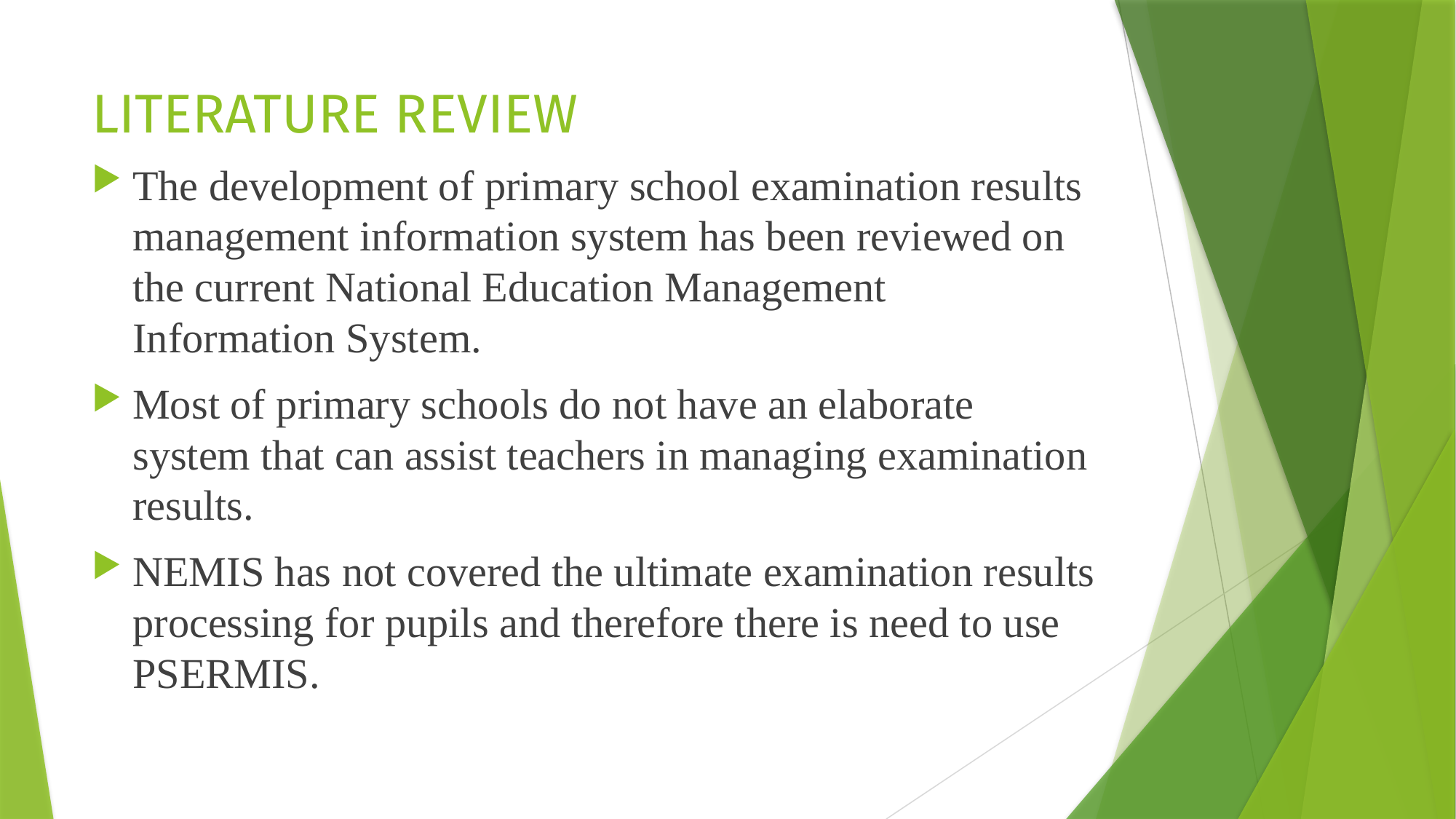

# LITERATURE REVIEW
The development of primary school examination results management information system has been reviewed on the current National Education Management Information System.
Most of primary schools do not have an elaborate system that can assist teachers in managing examination results.
NEMIS has not covered the ultimate examination results processing for pupils and therefore there is need to use PSERMIS.